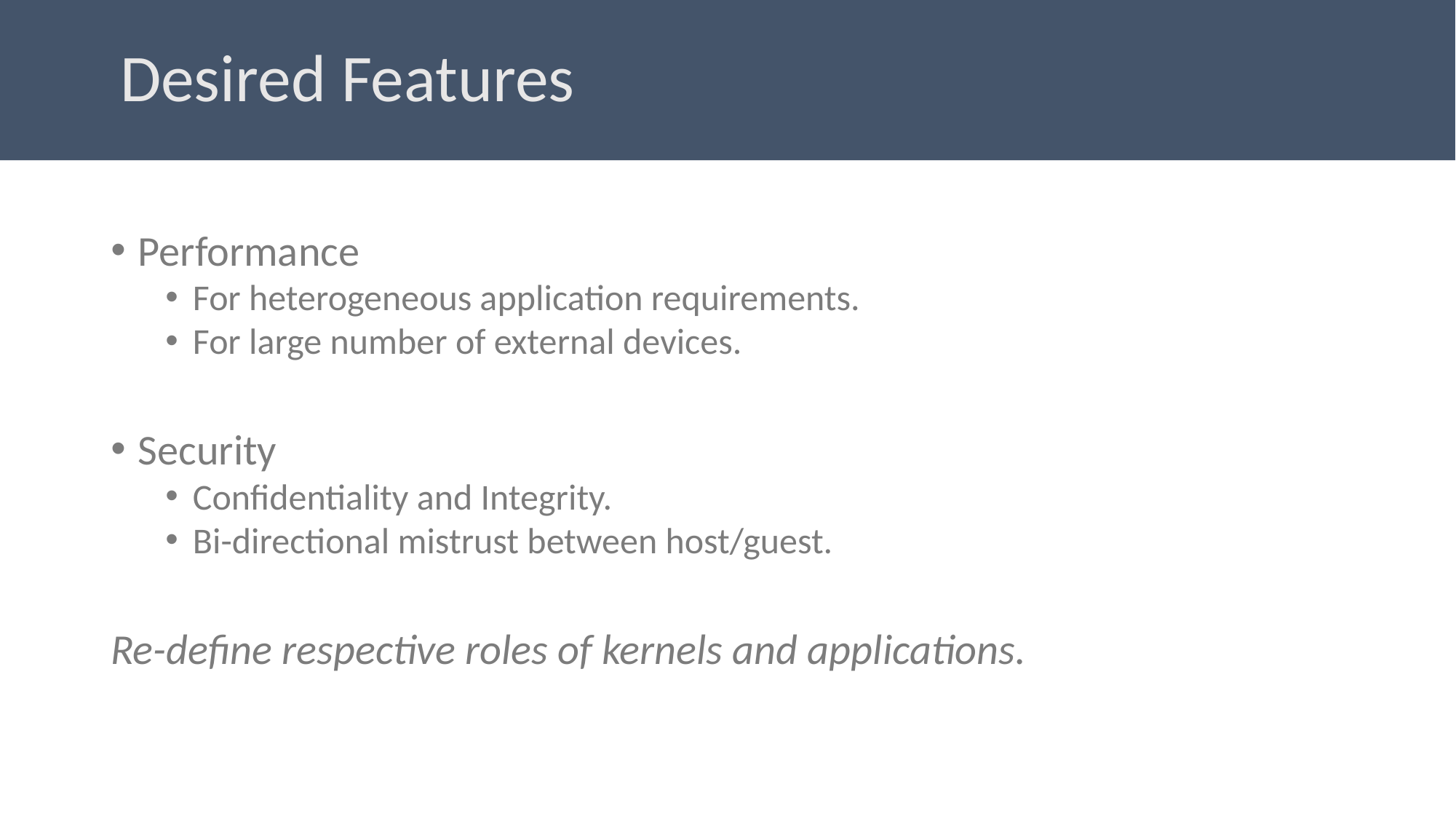

# Desired Features
Performance
For heterogeneous application requirements.
For large number of external devices.

Security
Confidentiality and Integrity.
Bi-directional mistrust between host/guest.

Re-define respective roles of kernels and applications.